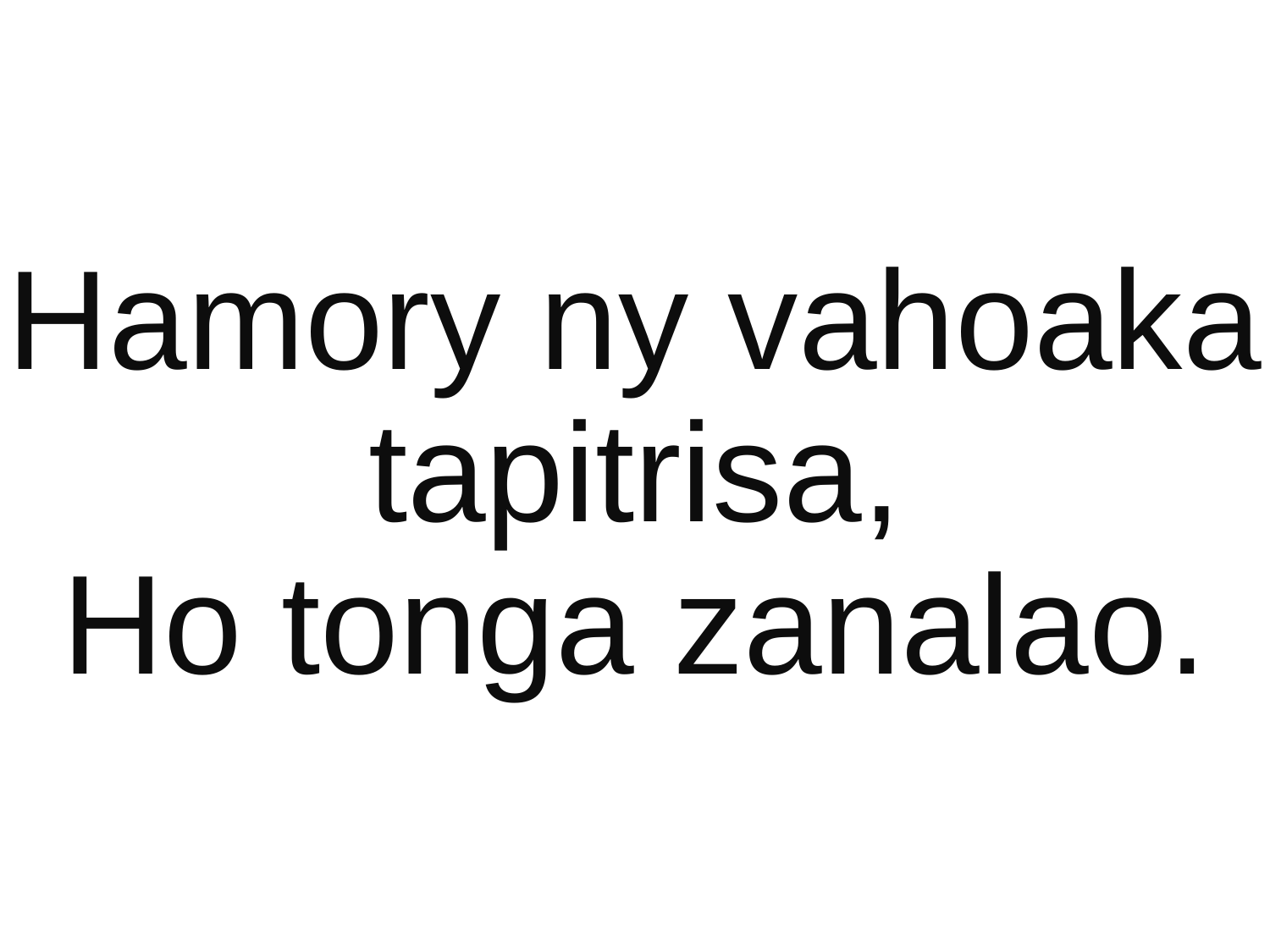

Hamory ny vahoaka tapitrisa,
Ho tonga zanalao.